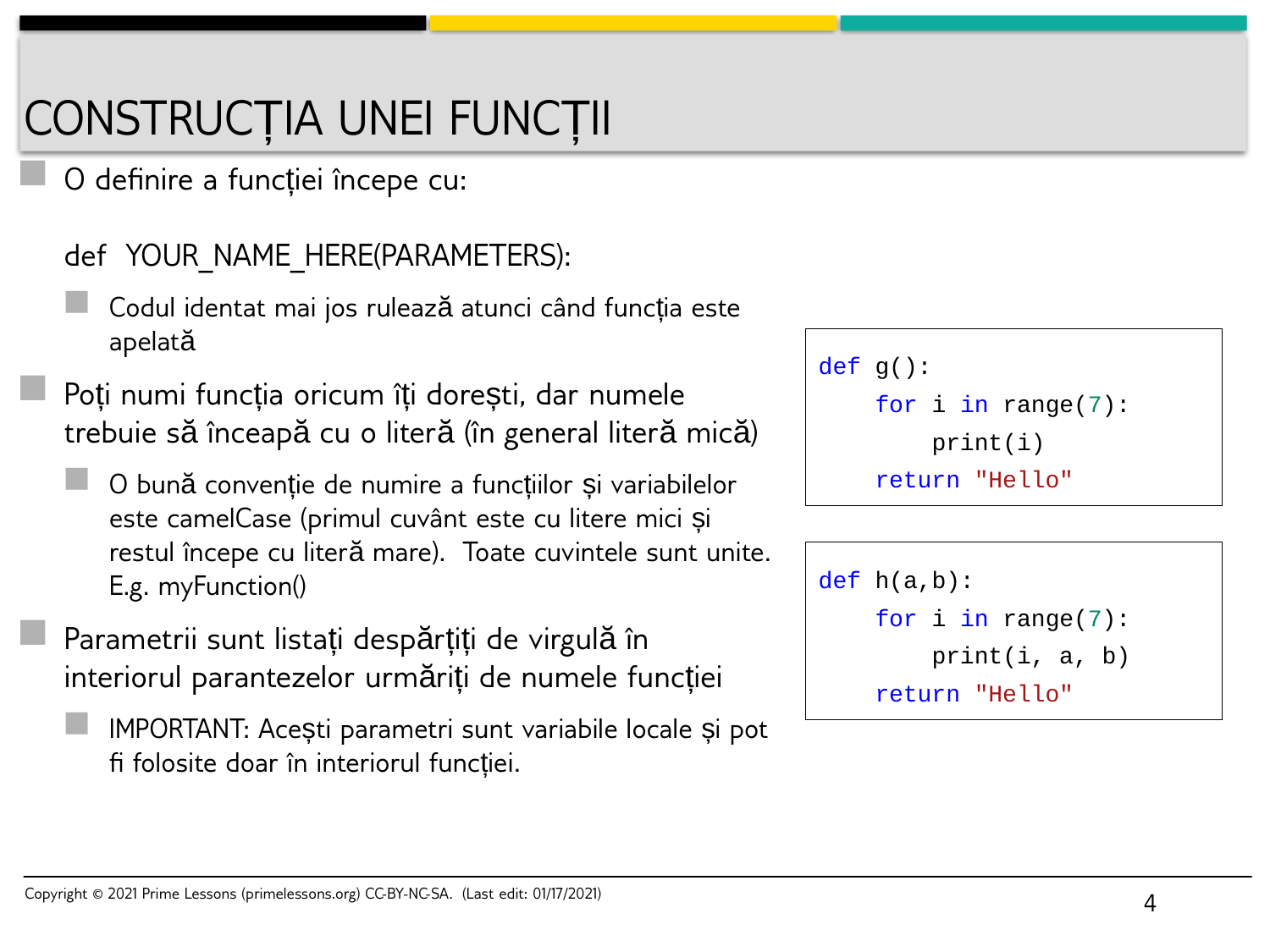

# Construcția unei funcții
O definire a funcției începe cu:
def  YOUR_NAME_HERE(PARAMETERS):
Codul identat mai jos rulează atunci când funcția este apelată
Poți numi funcția oricum îți dorești, dar numele trebuie să înceapă cu o literă (în general literă mică)
O bună convenție de numire a funcțiilor și variabilelor este camelCase (primul cuvânt este cu litere mici și restul începe cu literă mare).  Toate cuvintele sunt unite. E.g. myFunction()
Parametrii sunt listați despărțiți de virgulă în interiorul parantezelor urmăriți de numele funcției
IMPORTANT: Acești parametri sunt variabile locale și pot fi folosite doar în interiorul funcției.
def g():
    for i in range(7):
        print(i)
    return "Hello"
def h(a,b):
    for i in range(7):
        print(i, a, b)
    return "Hello"
4
Copyright © 2021 Prime Lessons (primelessons.org) CC-BY-NC-SA.  (Last edit: 01/17/2021)